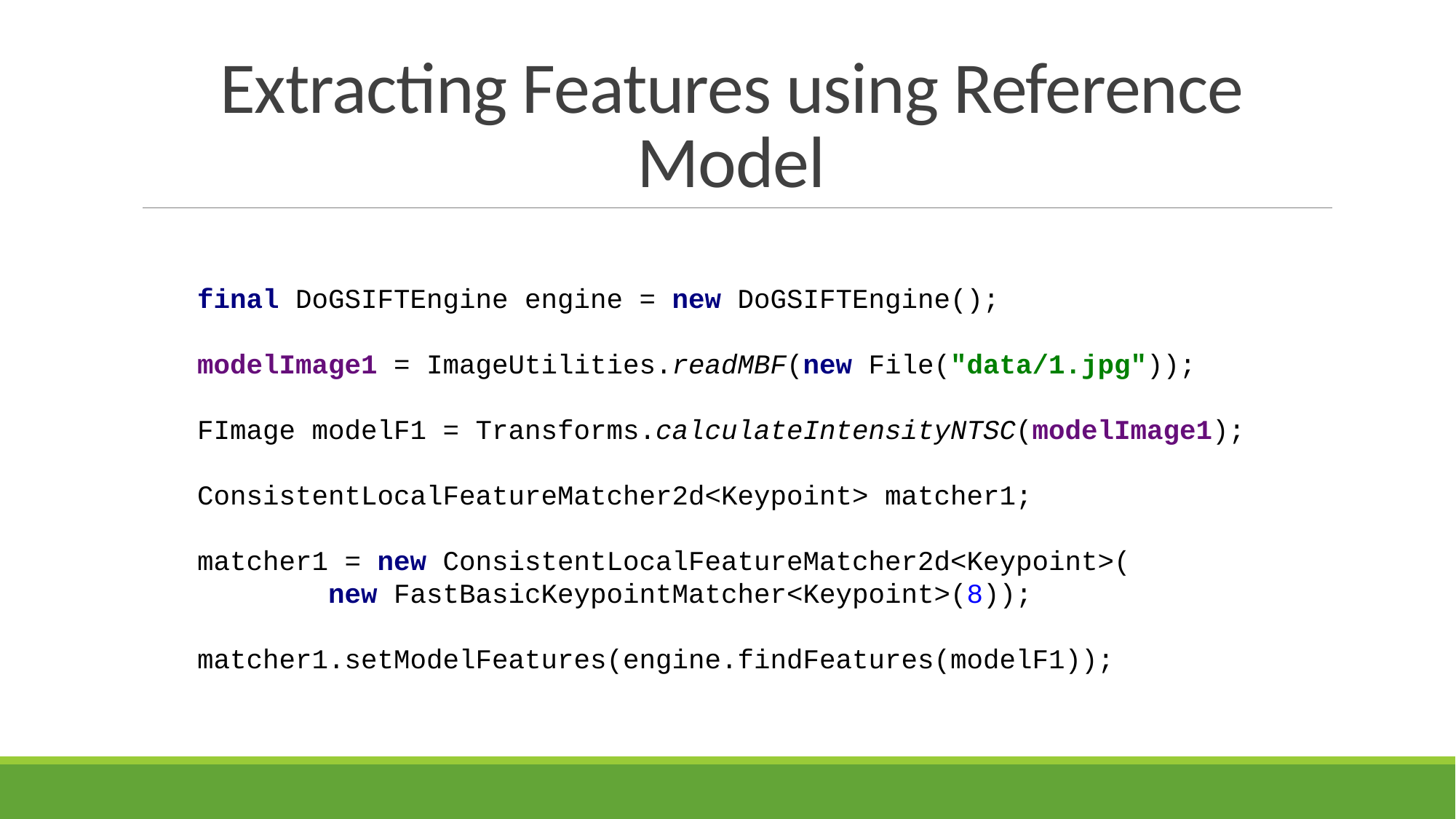

# Extracting Features using Reference Model
final DoGSIFTEngine engine = new DoGSIFTEngine();
modelImage1 = ImageUtilities.readMBF(new File("data/1.jpg"));
FImage modelF1 = Transforms.calculateIntensityNTSC(modelImage1);
ConsistentLocalFeatureMatcher2d<Keypoint> matcher1;
matcher1 = new ConsistentLocalFeatureMatcher2d<Keypoint>(
        new FastBasicKeypointMatcher<Keypoint>(8));
matcher1.setModelFeatures(engine.findFeatures(modelF1));